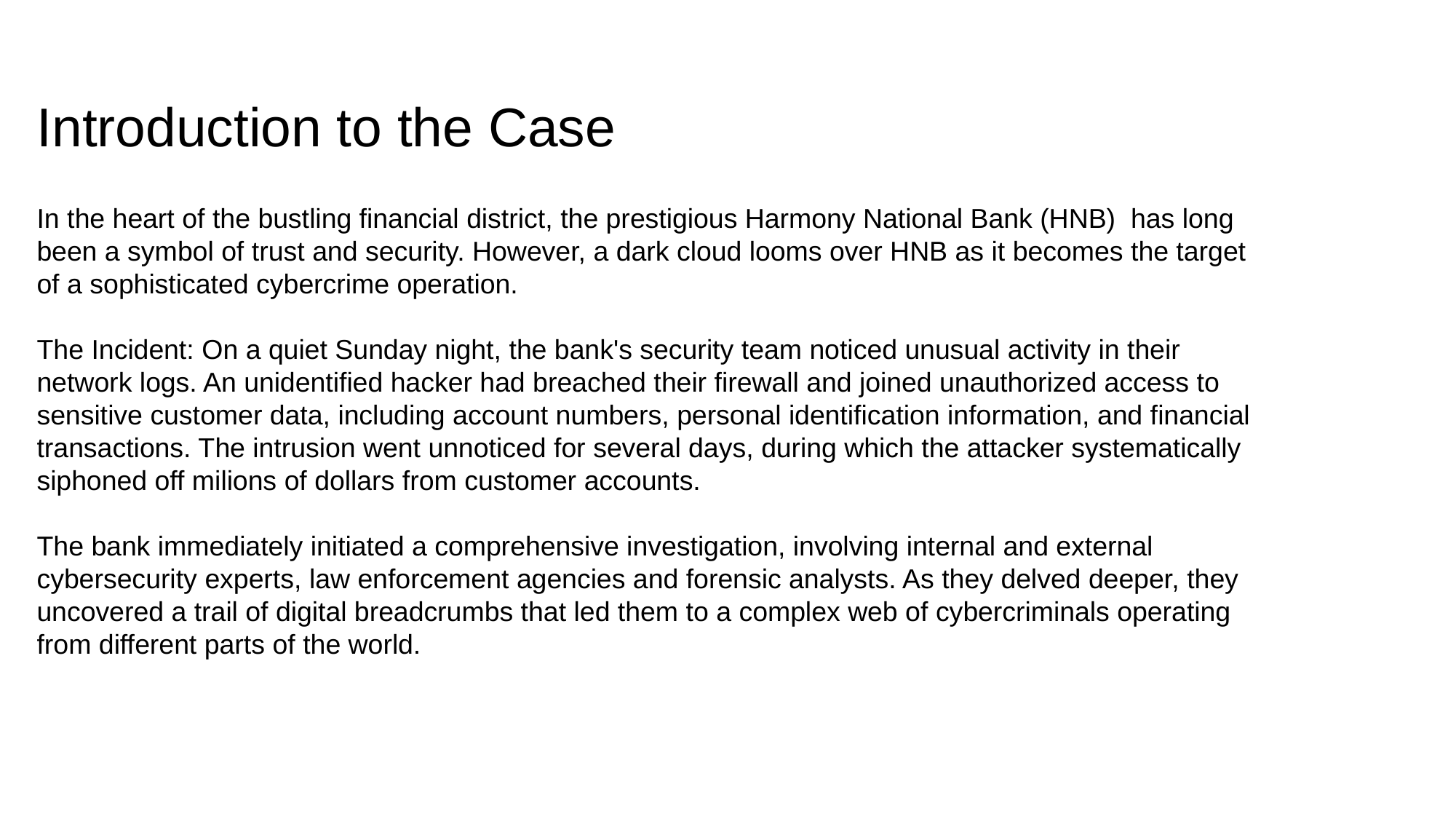

Introduction to the Case

In the heart of the bustling financial district, the prestigious Harmony National Bank (HNB)  has long been a symbol of trust and security. However, a dark cloud looms over HNB as it becomes the target of a sophisticated cybercrime operation.

The Incident: On a quiet Sunday night, the bank's security team noticed unusual activity in their network logs. An unidentified hacker had breached their firewall and joined unauthorized access to sensitive customer data, including account numbers, personal identification information, and financial transactions. The intrusion went unnoticed for several days, during which the attacker systematically siphoned off milions of dollars from customer accounts.

The bank immediately initiated a comprehensive investigation, involving internal and external cybersecurity experts, law enforcement agencies and forensic analysts. As they delved deeper, they uncovered a trail of digital breadcrumbs that led them to a complex web of cybercriminals operating from different parts of the world.